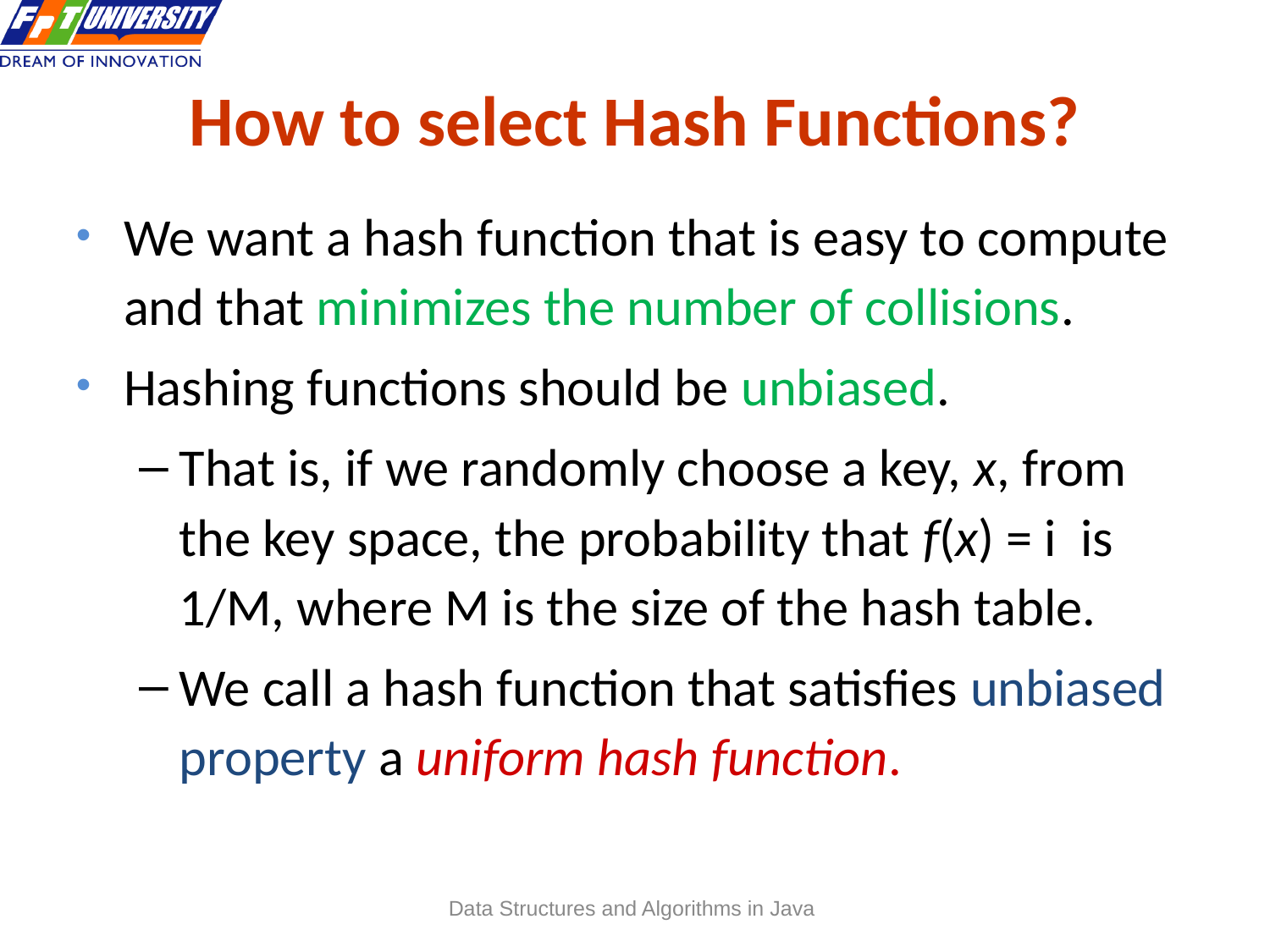

# How to select Hash Functions?
We want a hash function that is easy to compute and that minimizes the number of collisions.
Hashing functions should be unbiased.
That is, if we randomly choose a key, x, from the key space, the probability that f(x) = i  is  1/M, where M is the size of the hash table.
We call a hash function that satisfies unbiased property a uniform hash function.
Data Structures and Algorithms in Java